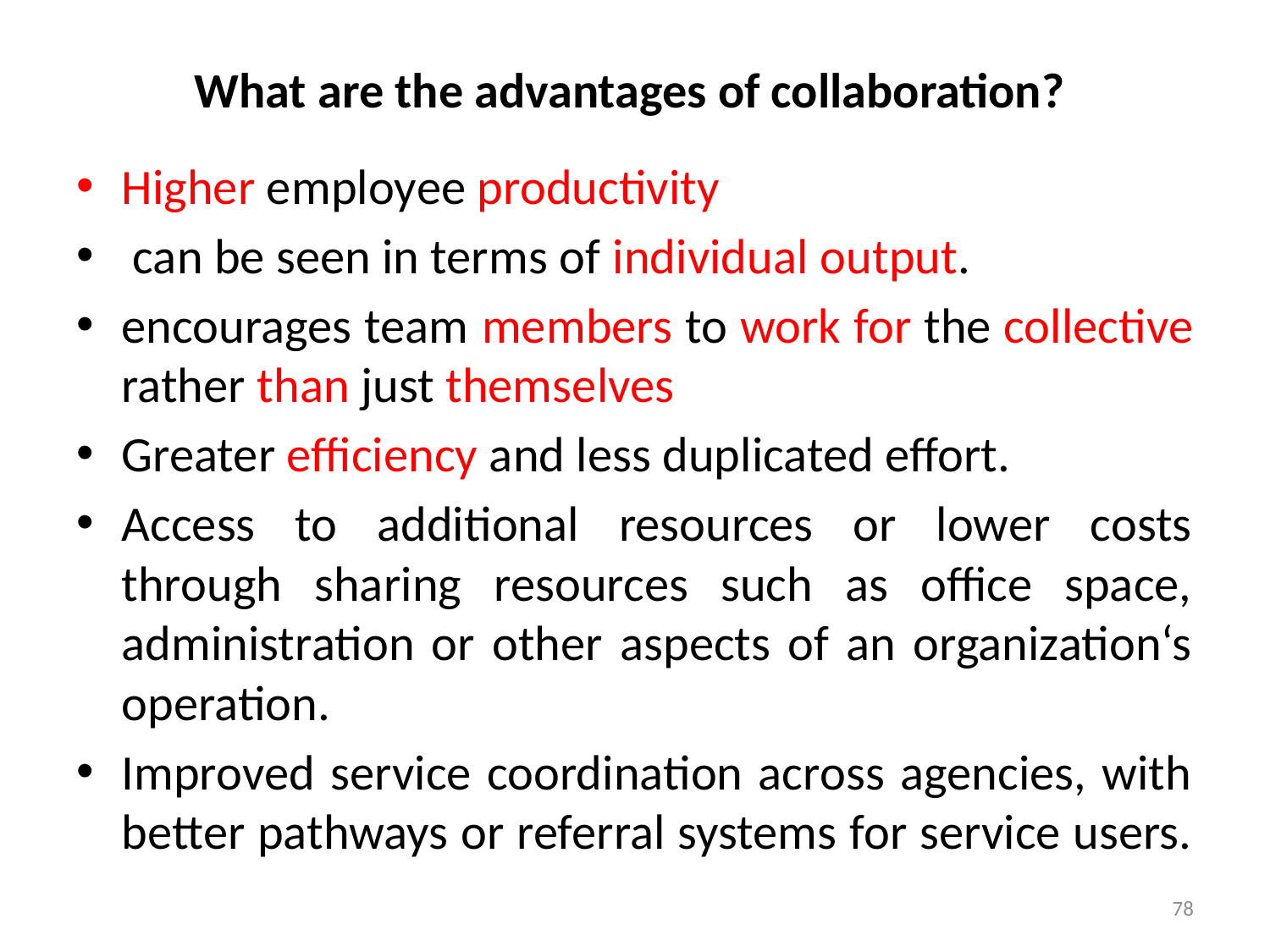

# What are the advantages of collaboration?
Higher employee productivity
 can be seen in terms of individual output.
encourages team members to work for the collective rather than just themselves
Greater efficiency and less duplicated effort.
Access to additional resources or lower costs through sharing resources such as office space, administration or other aspects of an organization‘s operation.
Improved service coordination across agencies, with better pathways or referral systems for service users.
78